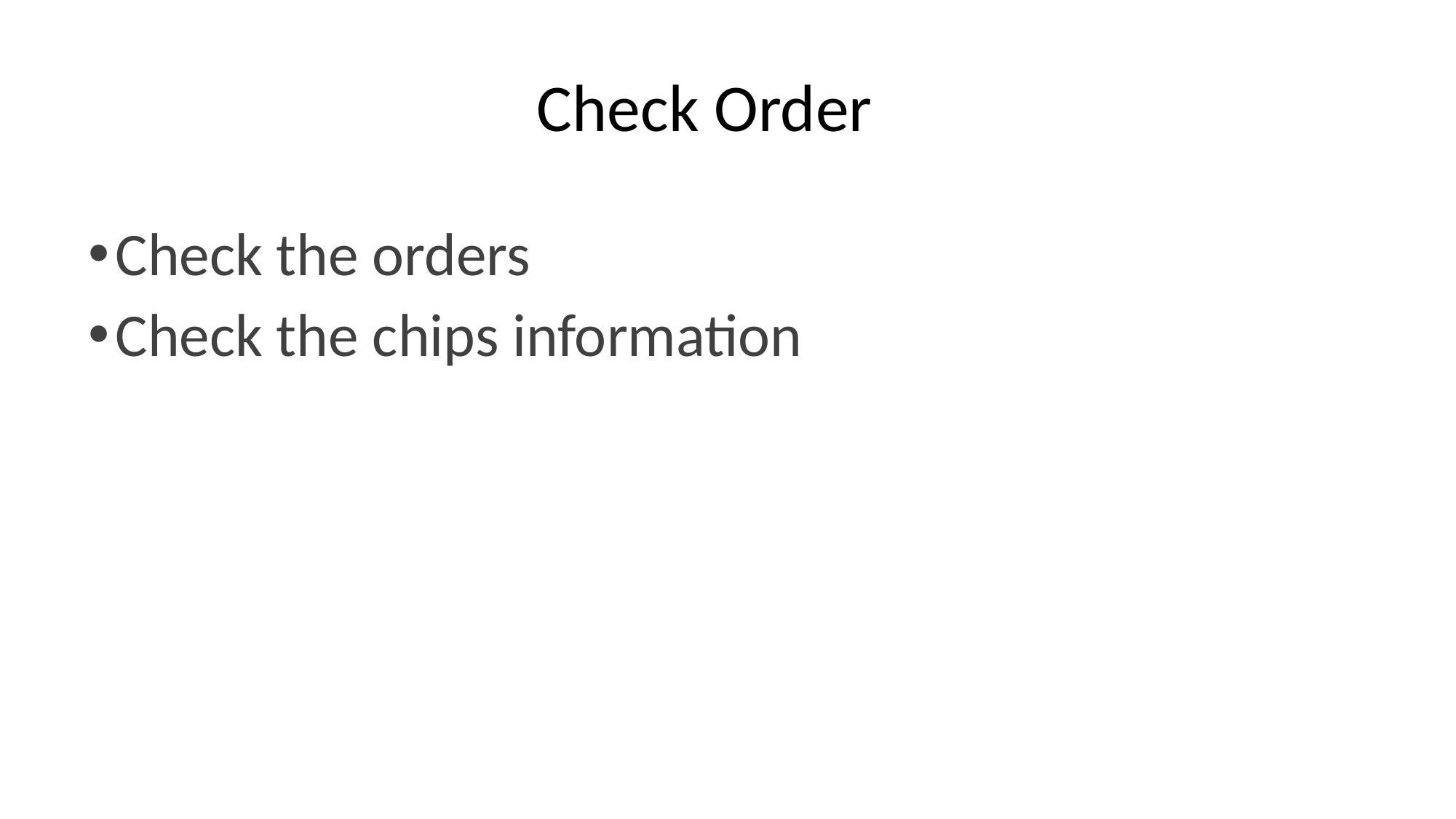

# Check Order
Check the orders
Check the chips information